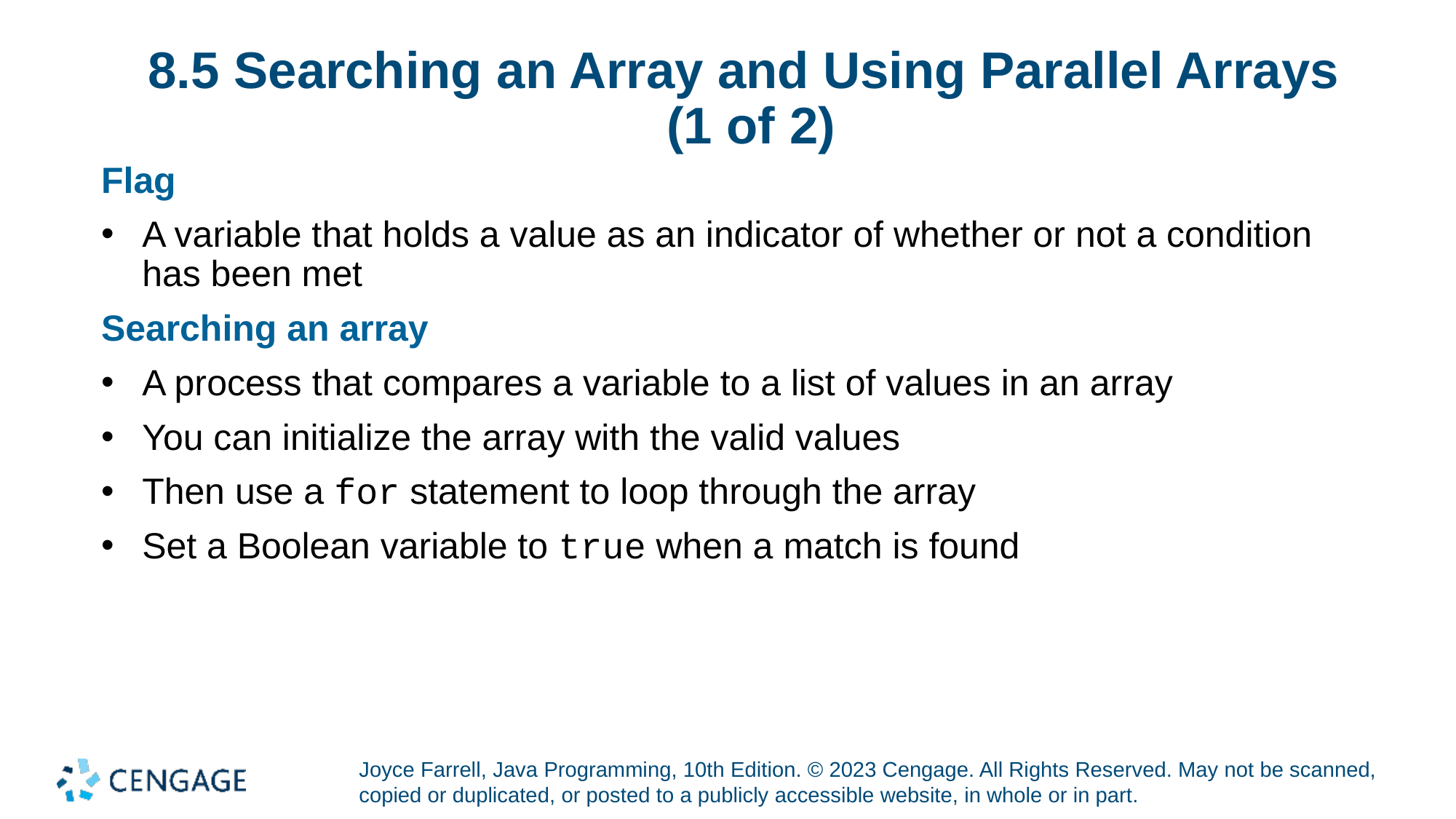

# 8.5 Searching an Array and Using Parallel Arrays (1 of 2)
Flag
A variable that holds a value as an indicator of whether or not a condition has been met
Searching an array
A process that compares a variable to a list of values in an array
You can initialize the array with the valid values
Then use a for statement to loop through the array
Set a Boolean variable to true when a match is found